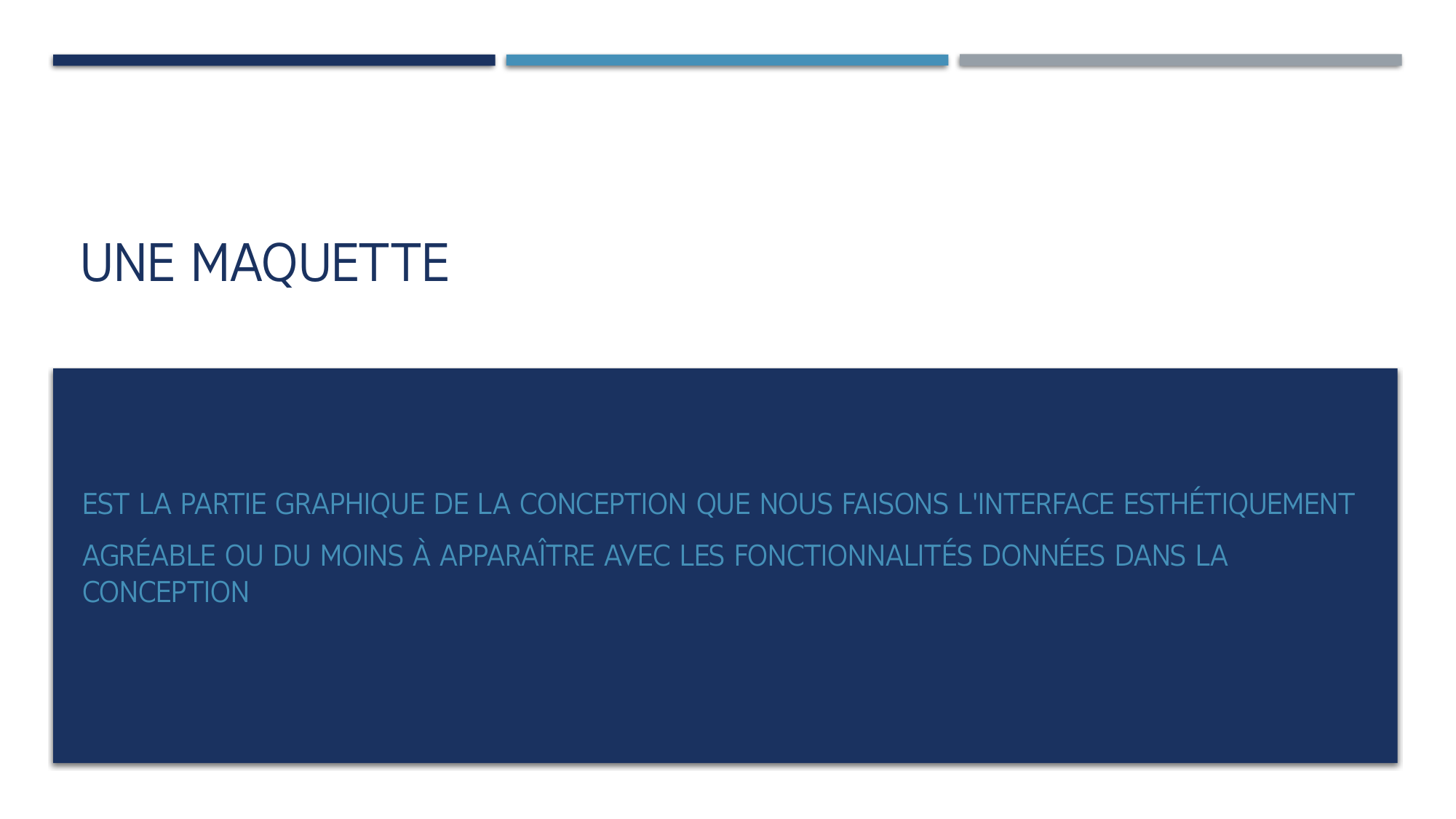

# Une maquette
est la partie graphique de la conception que nous faisons l'interface esthétiquement
agréable ou du moins à apparaître avec les fonctionnalités données dans la conception